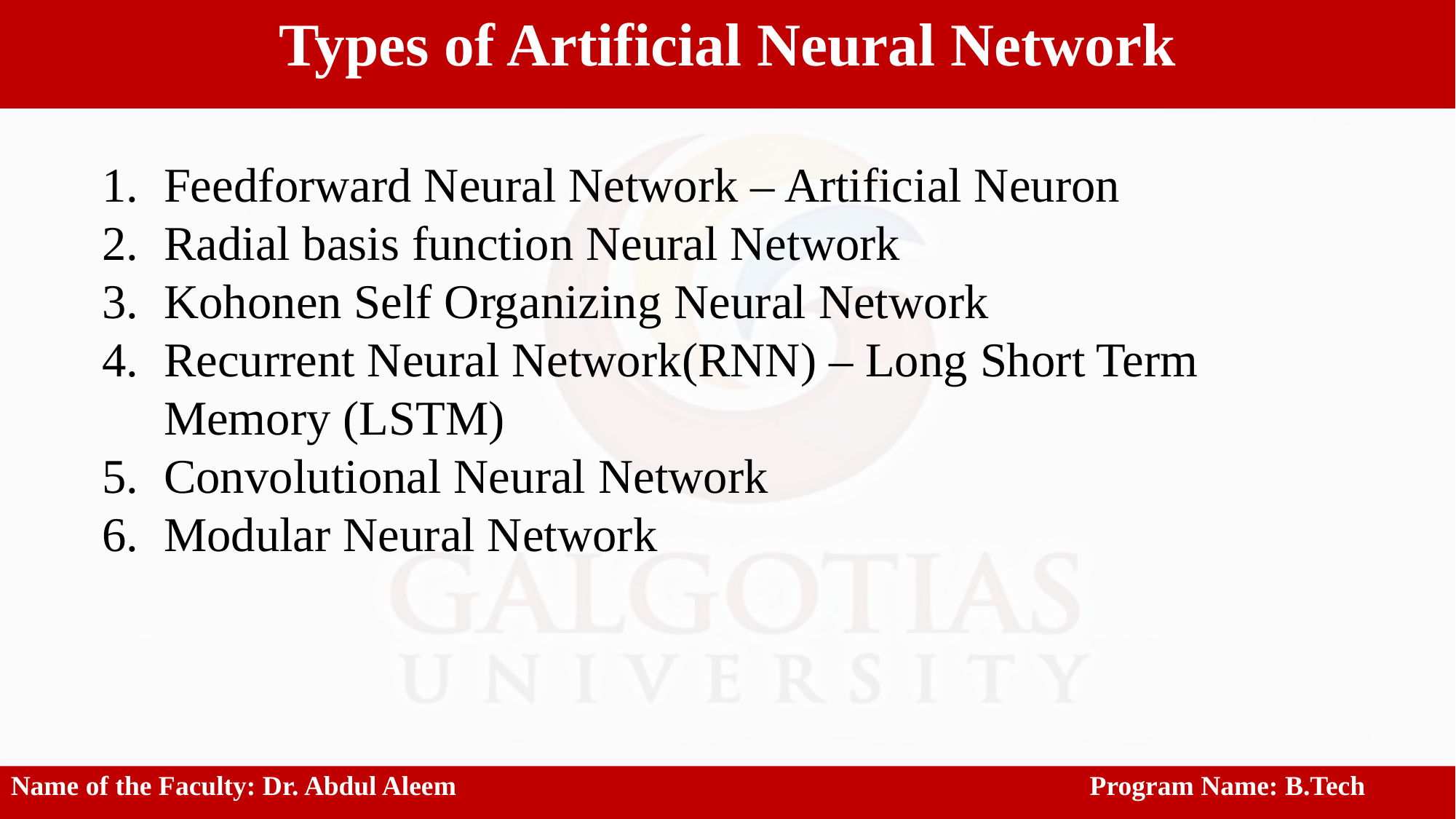

Types of Artificial Neural Network
Feedforward Neural Network – Artificial Neuron
Radial basis function Neural Network
Kohonen Self Organizing Neural Network
Recurrent Neural Network(RNN) – Long Short Term Memory (LSTM)
Convolutional Neural Network
Modular Neural Network

Name of the Faculty: Dr. Abdul Aleem					              Program Name: B.Tech
29